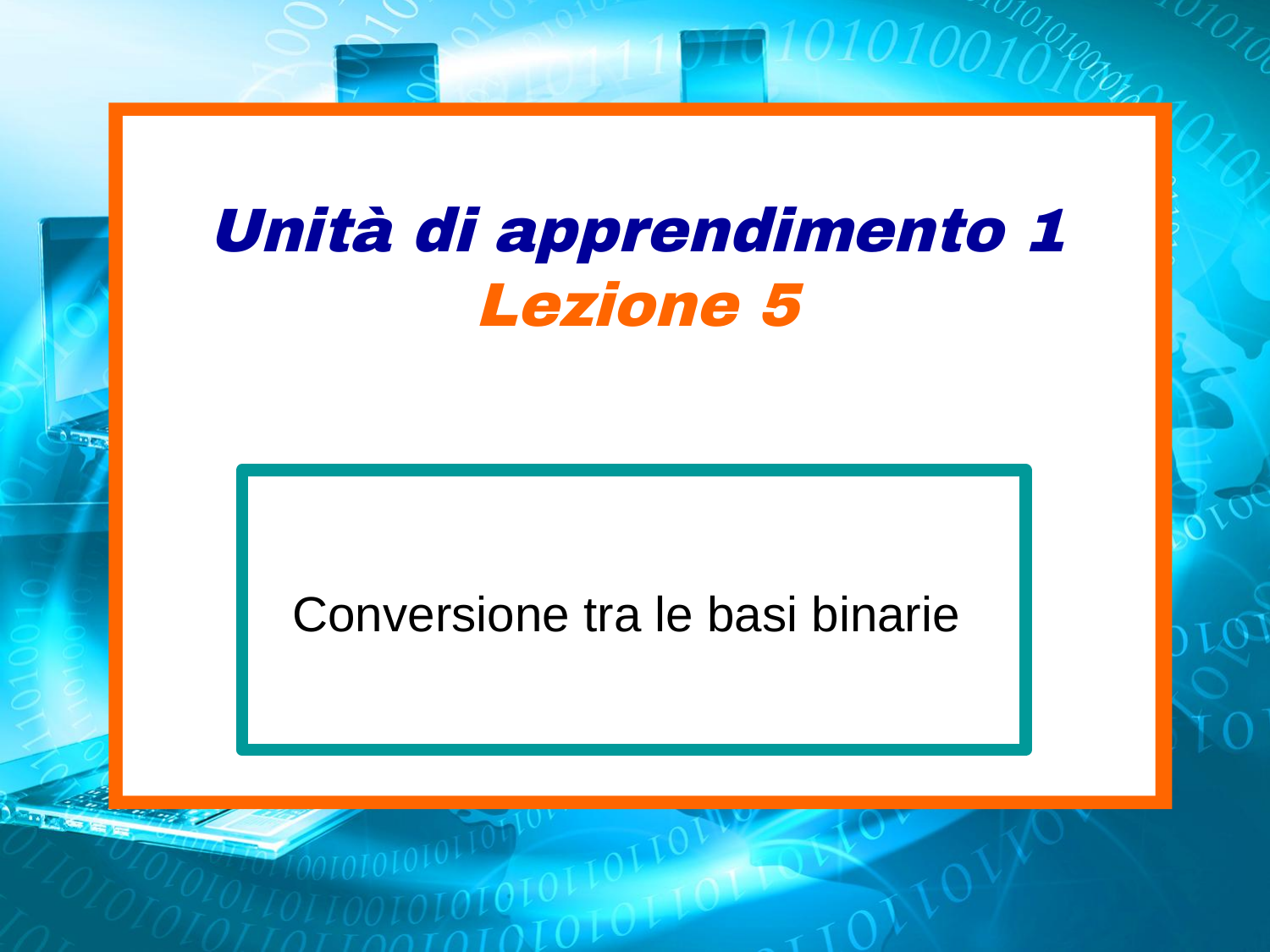

# Unità di apprendimento 1 Lezione 5
Conversione tra le basi binarie